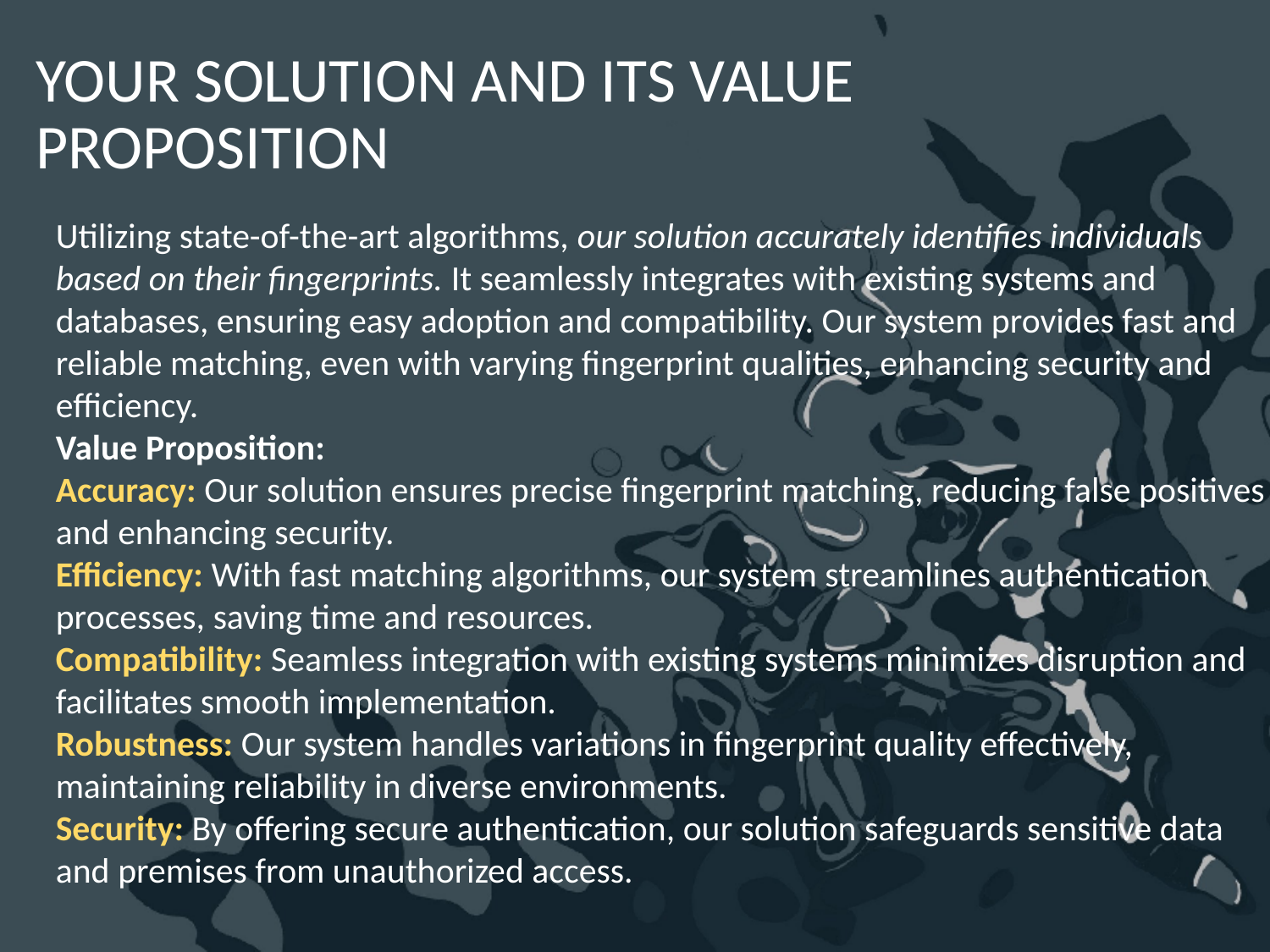

# YOUR SOLUTION AND ITS VALUE PROPOSITION
Utilizing state-of-the-art algorithms, our solution accurately identifies individuals based on their fingerprints. It seamlessly integrates with existing systems and databases, ensuring easy adoption and compatibility. Our system provides fast and reliable matching, even with varying fingerprint qualities, enhancing security and efficiency.
Value Proposition:
Accuracy: Our solution ensures precise fingerprint matching, reducing false positives and enhancing security.
Efficiency: With fast matching algorithms, our system streamlines authentication processes, saving time and resources.
Compatibility: Seamless integration with existing systems minimizes disruption and facilitates smooth implementation.
Robustness: Our system handles variations in fingerprint quality effectively, maintaining reliability in diverse environments.
Security: By offering secure authentication, our solution safeguards sensitive data and premises from unauthorized access.